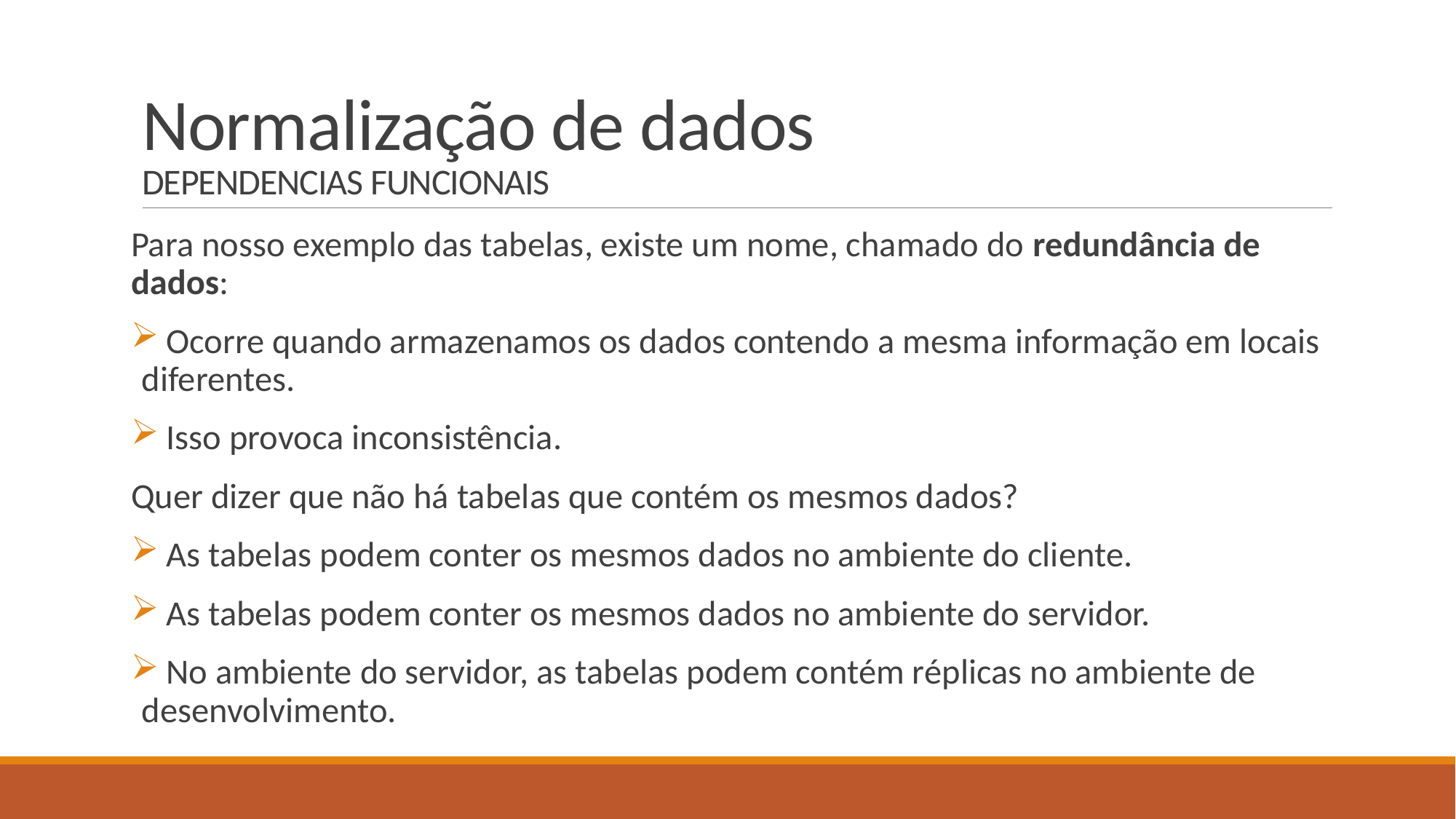

# Normalização de dados DEPENDENCIAS FUNCIONAIS
Para nosso exemplo das tabelas, existe um nome, chamado do redundância de dados:
 Ocorre quando armazenamos os dados contendo a mesma informação em locais diferentes.
 Isso provoca inconsistência.
Quer dizer que não há tabelas que contém os mesmos dados?
 As tabelas podem conter os mesmos dados no ambiente do cliente.
 As tabelas podem conter os mesmos dados no ambiente do servidor.
 No ambiente do servidor, as tabelas podem contém réplicas no ambiente de desenvolvimento.